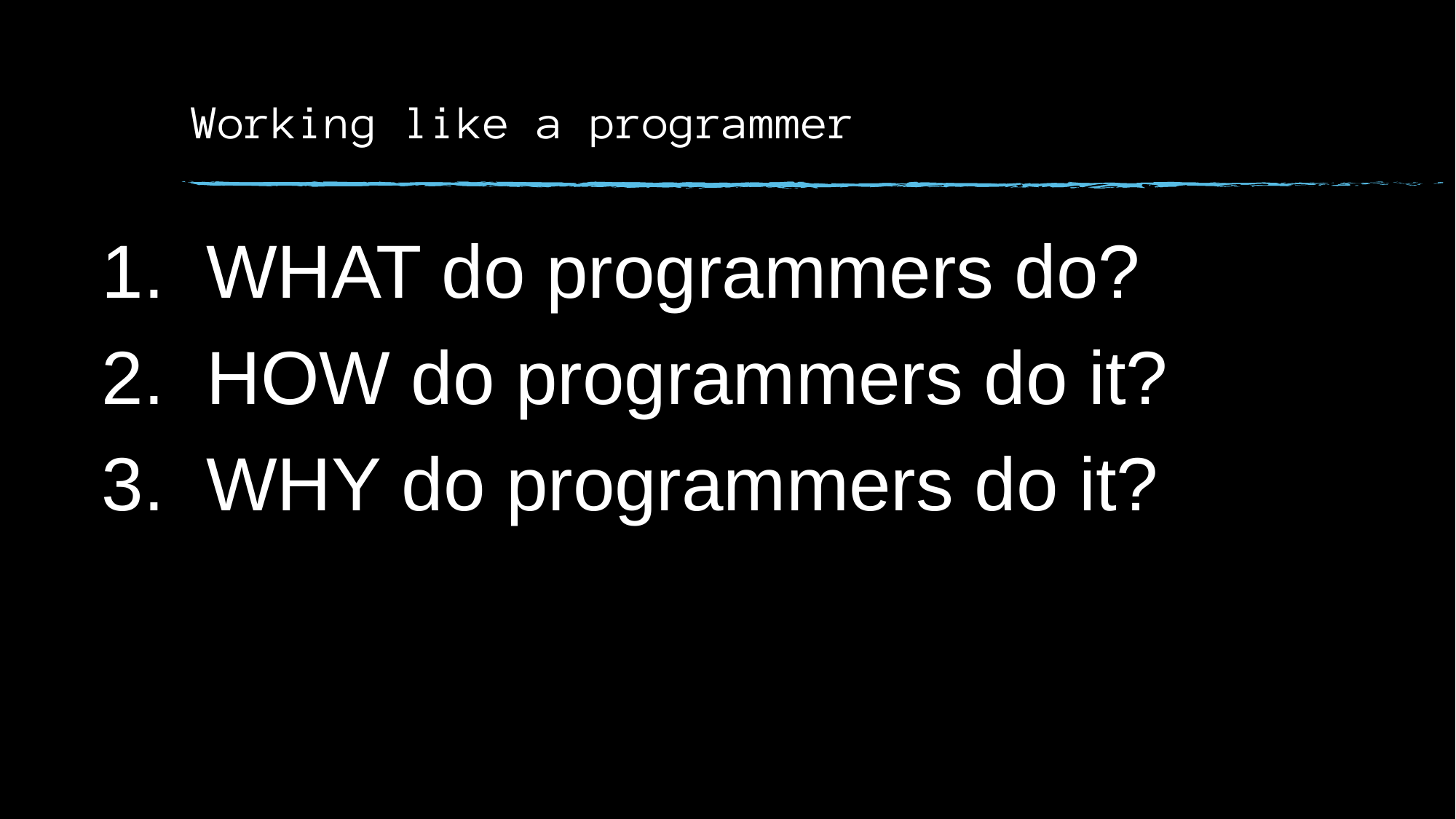

# Working like a programmer
1.  WHAT do programmers do?
2.  HOW do programmers do it?
3.  WHY do programmers do it?